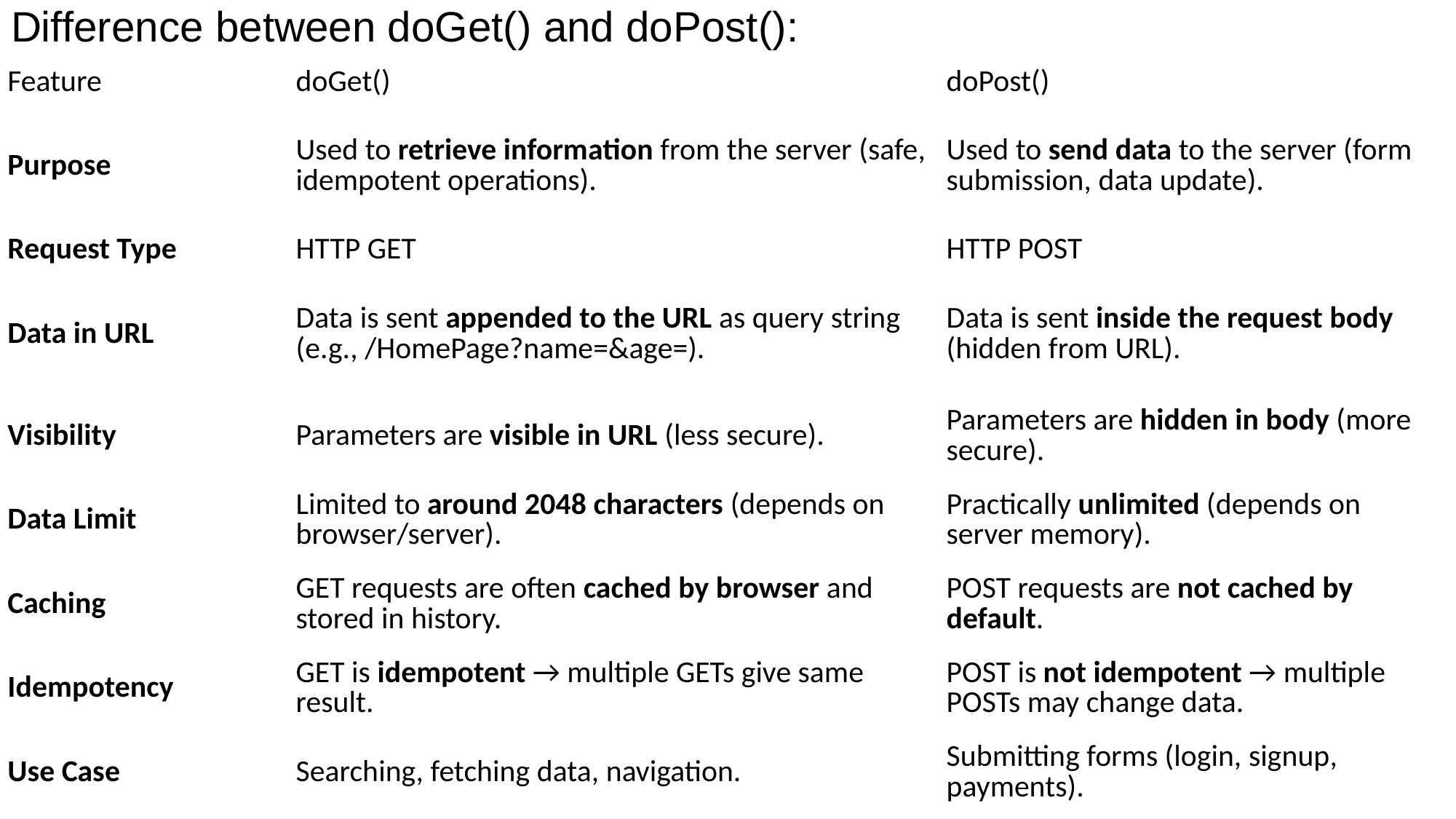

# Difference between doGet() and doPost():
| Feature | doGet() | doPost() |
| --- | --- | --- |
| Purpose | Used to retrieve information from the server (safe, idempotent operations). | Used to send data to the server (form submission, data update). |
| Request Type | HTTP GET | HTTP POST |
| Data in URL | Data is sent appended to the URL as query string (e.g., /HomePage?name=&age=). | Data is sent inside the request body (hidden from URL). |
| Visibility | Parameters are visible in URL (less secure). | Parameters are hidden in body (more secure). |
| Data Limit | Limited to around 2048 characters (depends on browser/server). | Practically unlimited (depends on server memory). |
| Caching | GET requests are often cached by browser and stored in history. | POST requests are not cached by default. |
| Idempotency | GET is idempotent → multiple GETs give same result. | POST is not idempotent → multiple POSTs may change data. |
| Use Case | Searching, fetching data, navigation. | Submitting forms (login, signup, payments). |